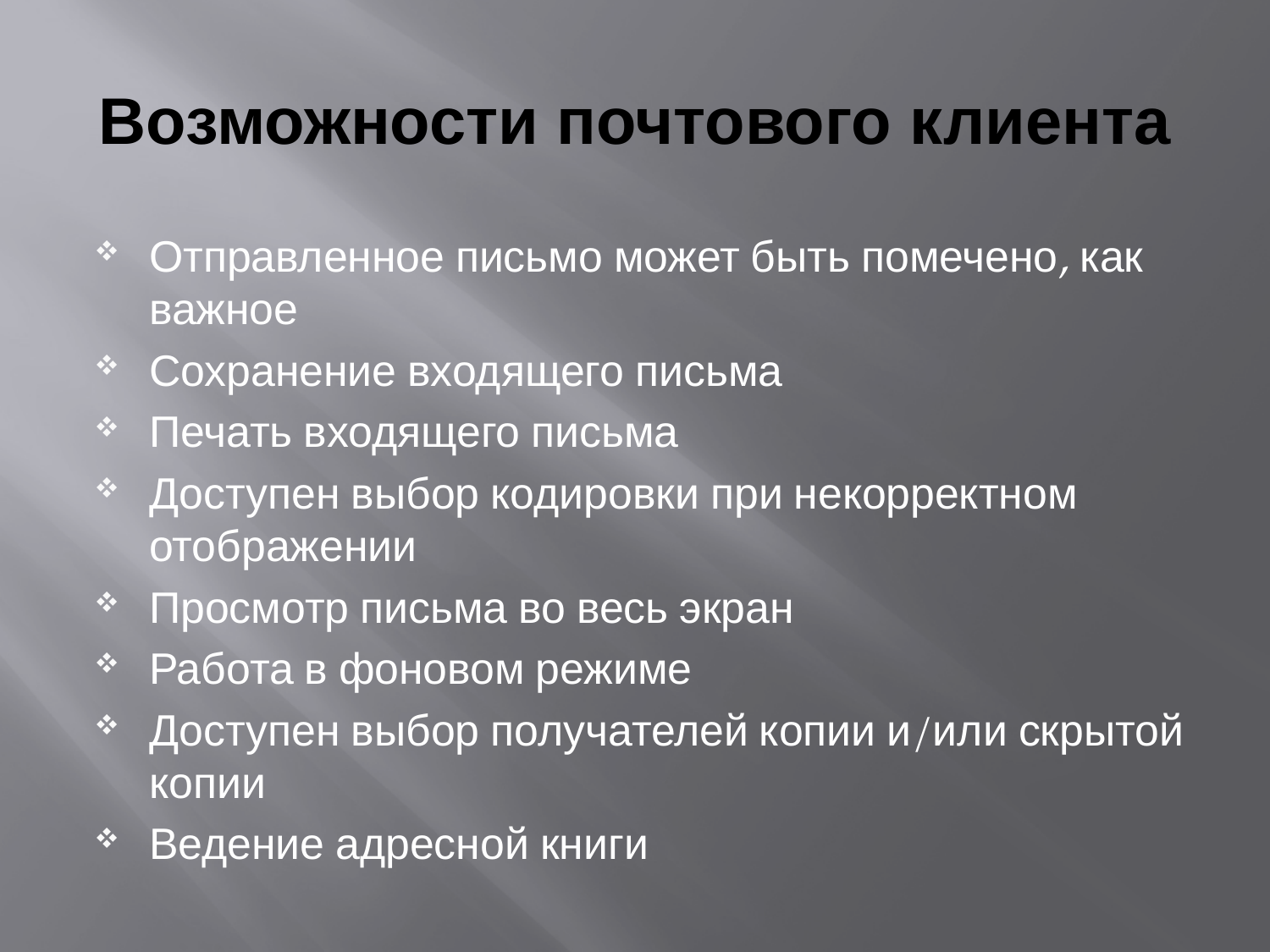

# Возможности почтового клиента
Отправленное письмо может быть помечено, как важное
Сохранение входящего письма
Печать входящего письма
Доступен выбор кодировки при некорректном отображении
Просмотр письма во весь экран
Работа в фоновом режиме
Доступен выбор получателей копии и/или скрытой копии
Ведение адресной книги